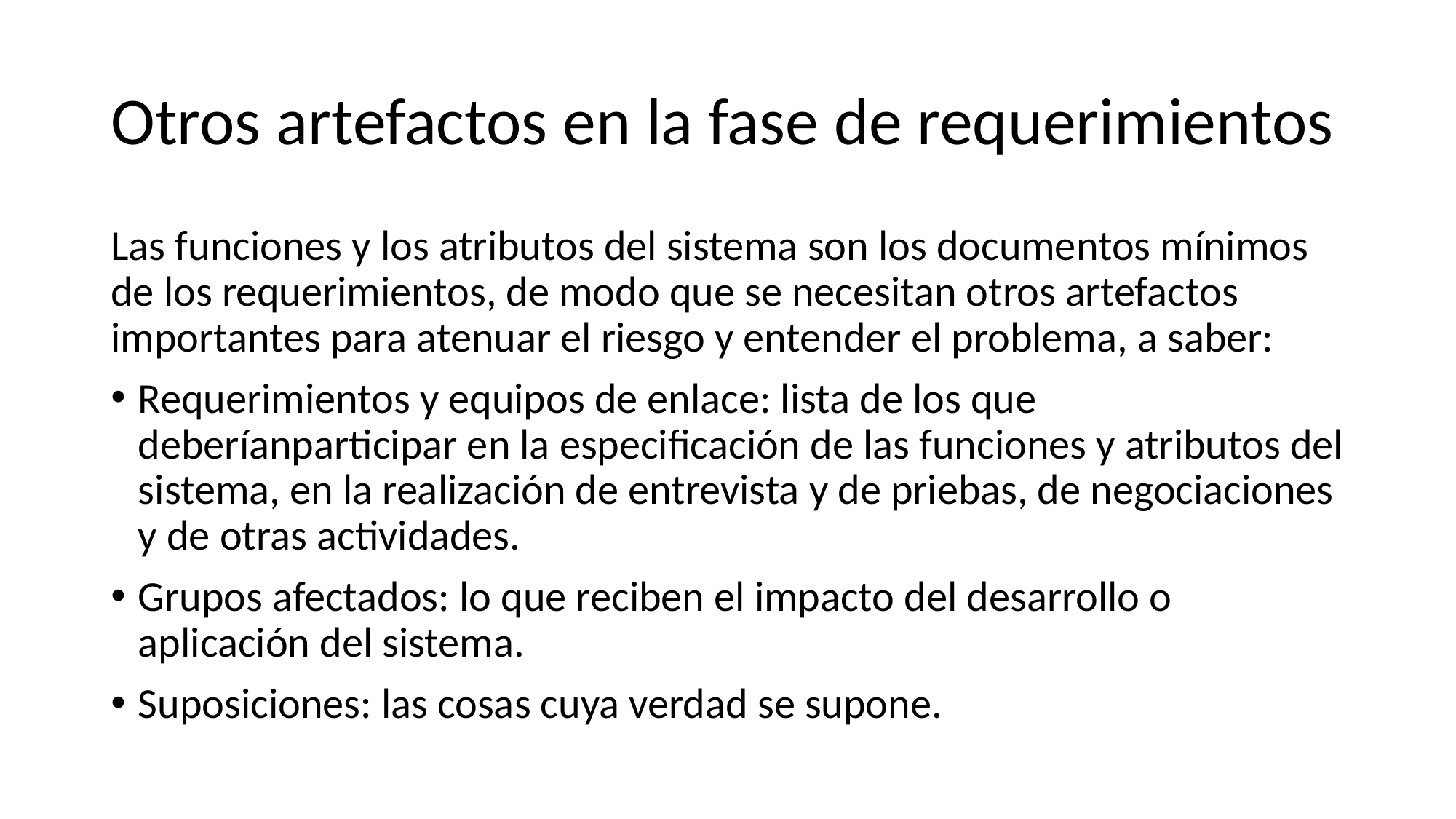

# Otros artefactos en la fase de requerimientos
Las funciones y los atributos del sistema son los documentos mínimos de los requerimientos, de modo que se necesitan otros artefactos importantes para atenuar el riesgo y entender el problema, a saber:
Requerimientos y equipos de enlace: lista de los que deberíanparticipar en la especificación de las funciones y atributos del sistema, en la realización de entrevista y de priebas, de negociaciones y de otras actividades.
Grupos afectados: lo que reciben el impacto del desarrollo o aplicación del sistema.
Suposiciones: las cosas cuya verdad se supone.